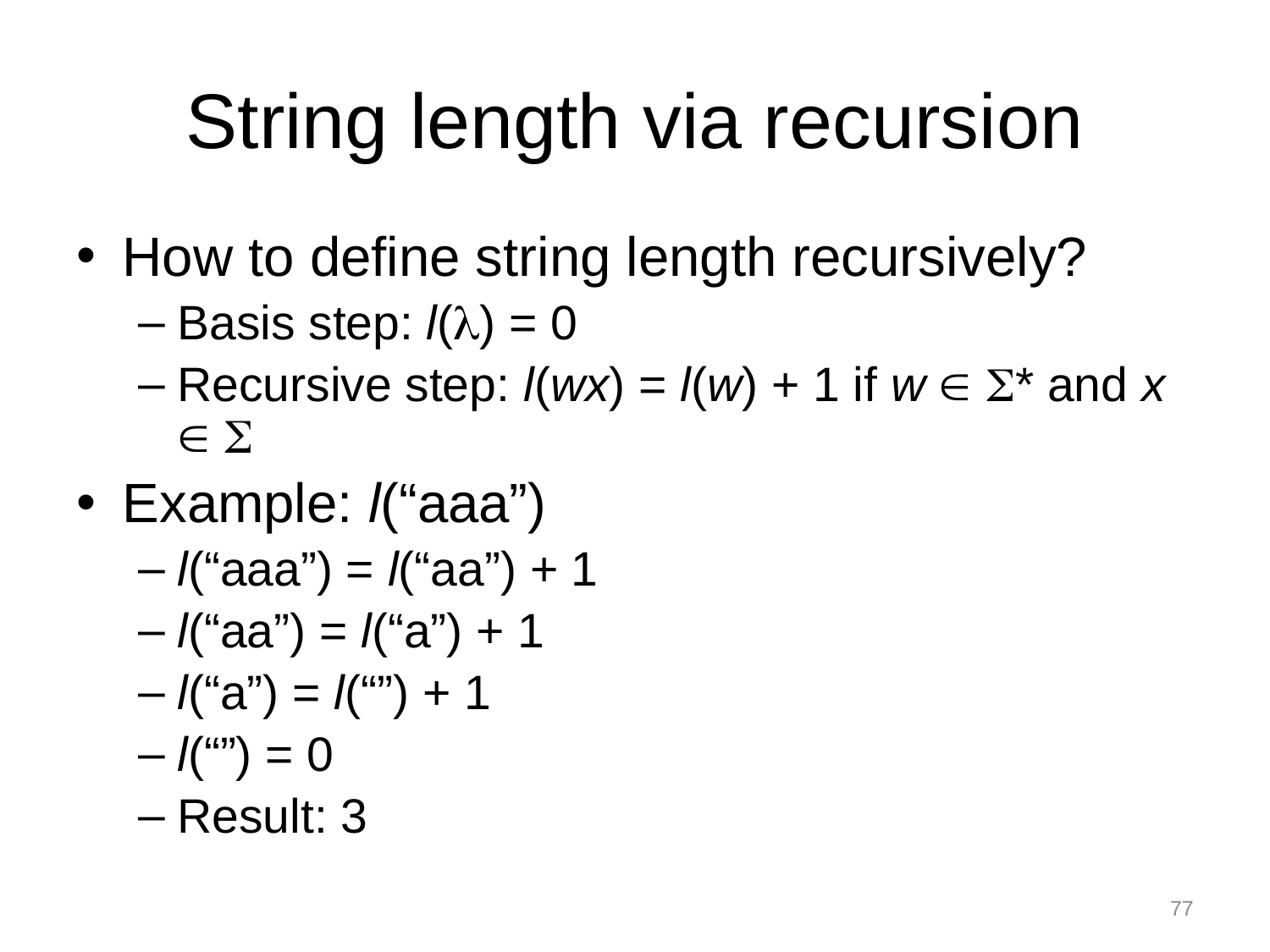

# String length via recursion
How to define string length recursively?
Basis step: l(λ) = 0
Recursive step: l(wx) = l(w) + 1 if w ∈ Σ* and x ∈ Σ
Example: l(“aaa”)
l(“aaa”) = l(“aa”) + 1
l(“aa”) = l(“a”) + 1
l(“a”) = l(“”) + 1
l(“”) = 0
Result: 3
77